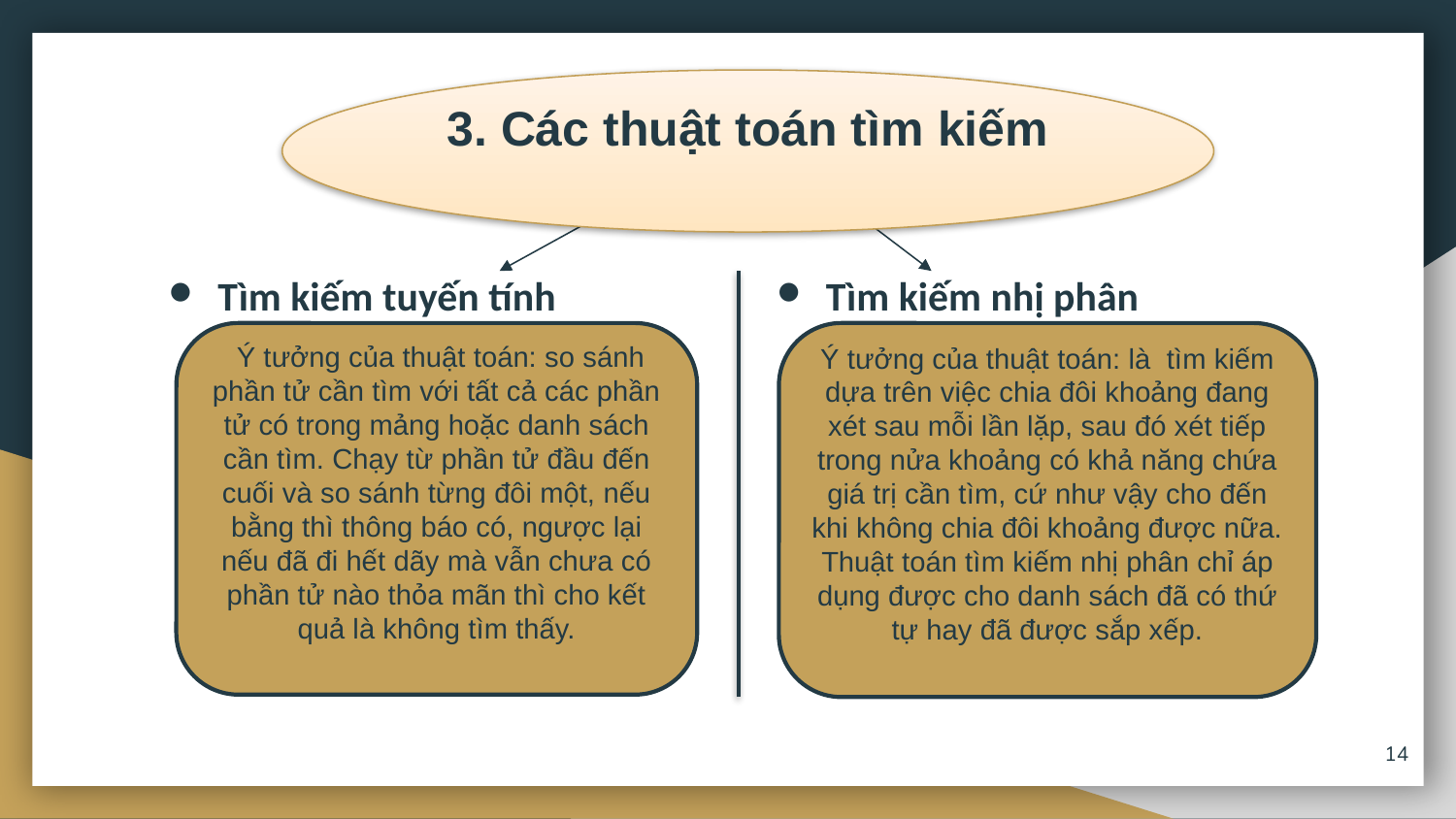

3. Các thuật toán tìm kiếm
#
Tìm kiếm tuyến tính

Tìm kiếm nhị phân

 Ý tưởng của thuật toán: so sánh phần tử cần tìm với tất cả các phần tử có trong mảng hoặc danh sách cần tìm. Chạy từ phần tử đầu đến cuối và so sánh từng đôi một, nếu bằng thì thông báo có, ngược lại nếu đã đi hết dãy mà vẫn chưa có phần tử nào thỏa mãn thì cho kết quả là không tìm thấy.

Ý tưởng của thuật toán: là  tìm kiếm dựa trên việc chia đôi khoảng đang xét sau mỗi lần lặp, sau đó xét tiếp trong nửa khoảng có khả năng chứa giá trị cần tìm, cứ như vậy cho đến khi không chia đôi khoảng được nữa. Thuật toán tìm kiếm nhị phân chỉ áp dụng được cho danh sách đã có thứ tự hay đã được sắp xếp.

14